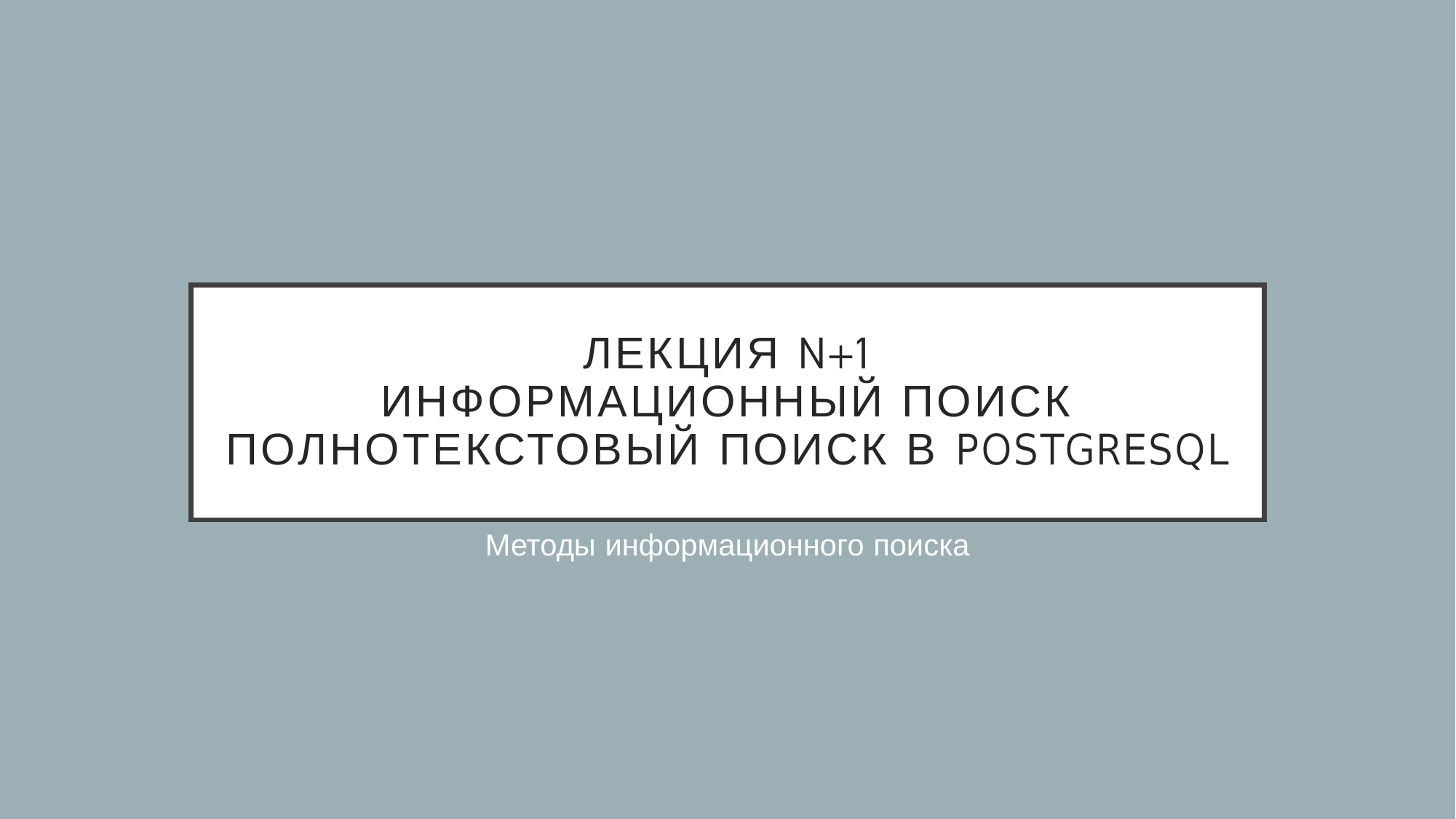

# Лекция N+1 Информационный поиск Полнотекстовый поиск в POStgresql
Методы информационного поиска